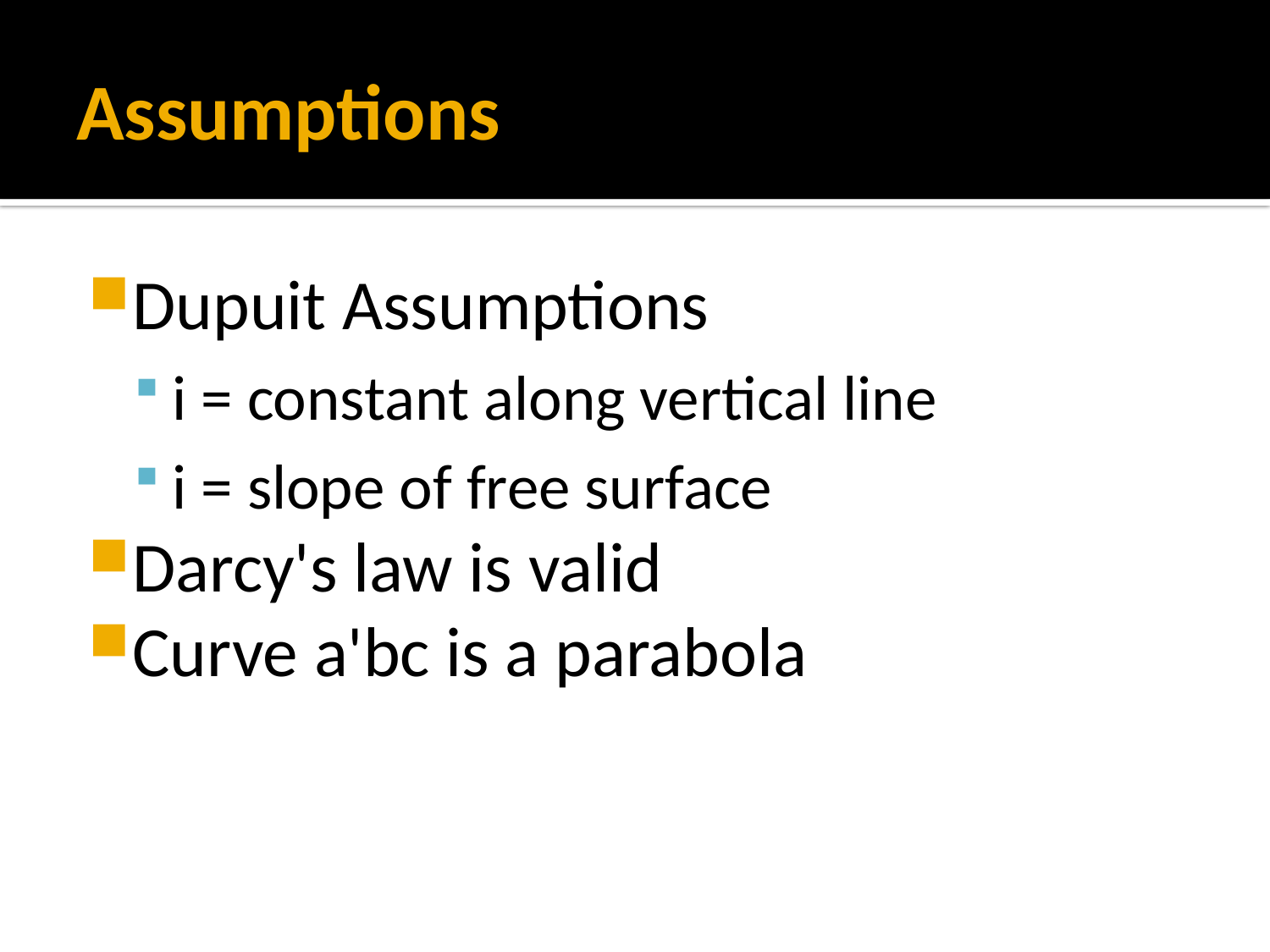

# Assumptions
Dupuit Assumptions
i = constant along vertical line
i = slope of free surface
Darcy's law is valid
Curve a'bc is a parabola